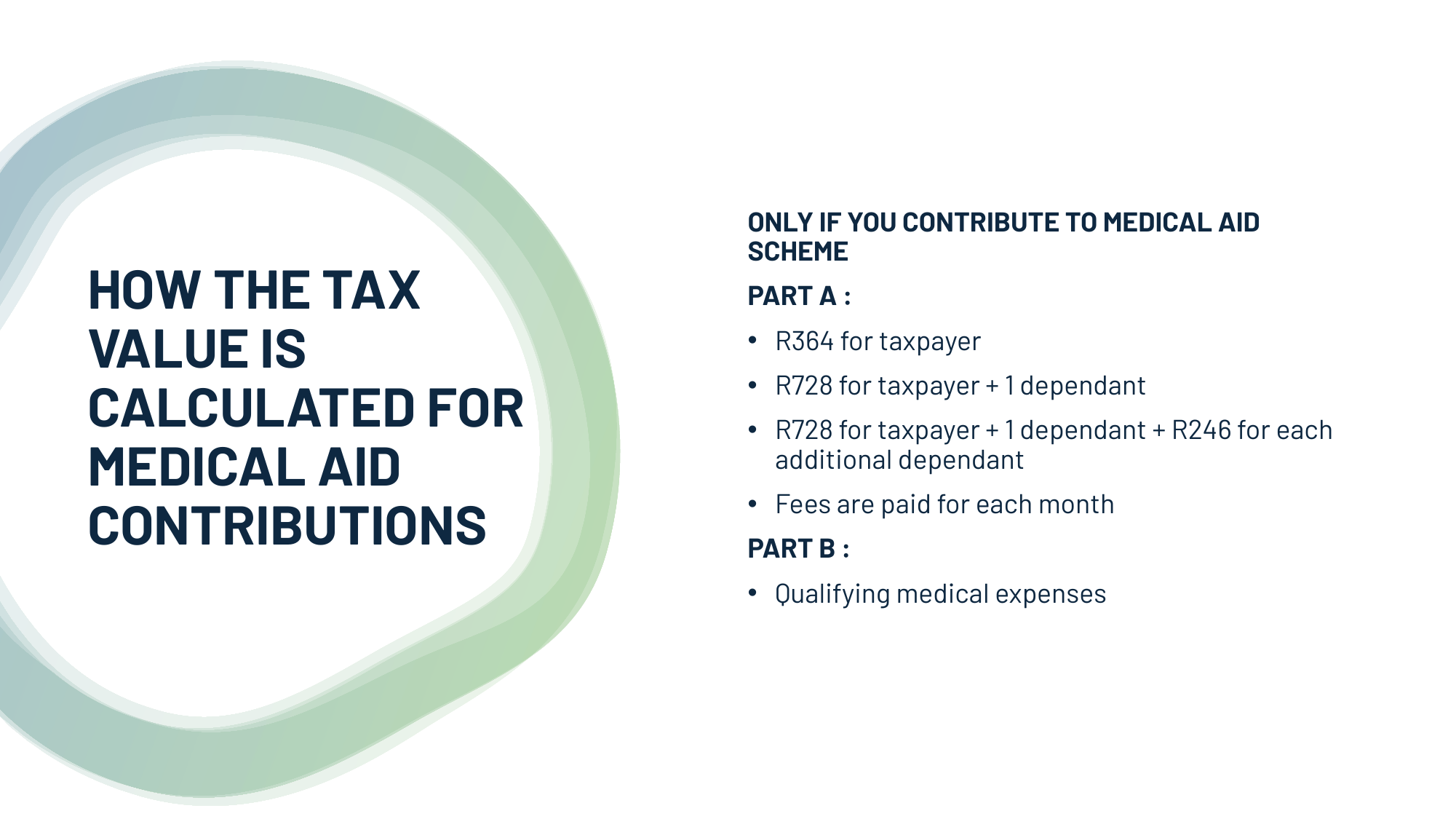

ONLY IF YOU CONTRIBUTE TO MEDICAL AID SCHEME
PART A :
R364 for taxpayer
R728 for taxpayer + 1 dependant
R728 for taxpayer + 1 dependant + R246 for each additional dependant
Fees are paid for each month
PART B :
Qualifying medical expenses
# HOW THE TAX VALUE IS CALCULATED FOR MEDICAL AID CONTRIBUTIONS